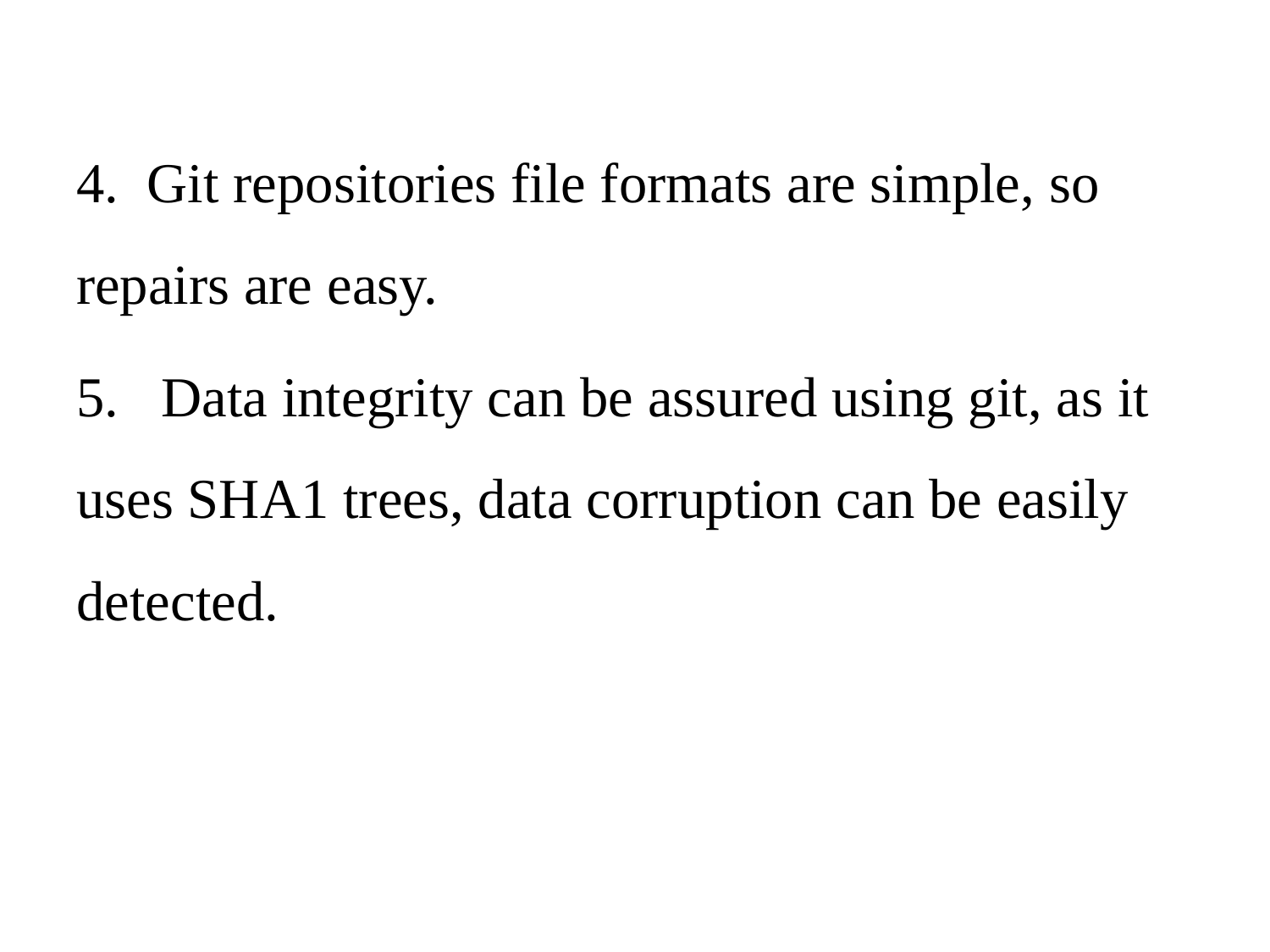

4.  Git repositories file formats are simple, so repairs are easy.
5.   Data integrity can be assured using git, as it uses SHA1 trees, data corruption can be easily detected.